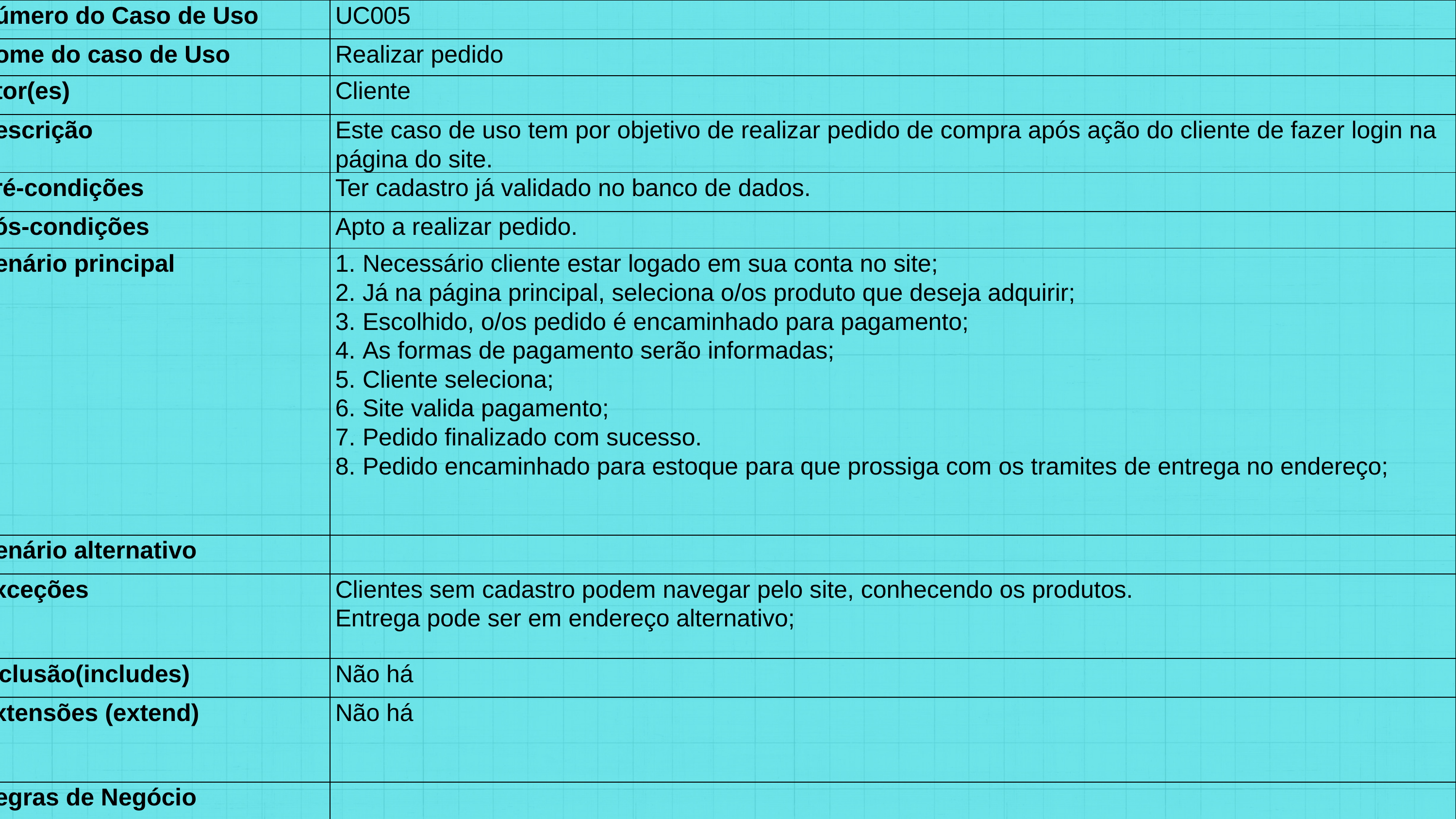

| Número do Caso de Uso | UC005 |
| --- | --- |
| Nome do caso de Uso | Realizar pedido |
| Ator(es) | Cliente |
| Descrição | Este caso de uso tem por objetivo de realizar pedido de compra após ação do cliente de fazer login na página do site. |
| Pré-condições | Ter cadastro já validado no banco de dados. |
| Pós-condições | Apto a realizar pedido. |
| Cenário principal | Necessário cliente estar logado em sua conta no site; Já na página principal, seleciona o/os produto que deseja adquirir; Escolhido, o/os pedido é encaminhado para pagamento; As formas de pagamento serão informadas; Cliente seleciona; Site valida pagamento; Pedido finalizado com sucesso. Pedido encaminhado para estoque para que prossiga com os tramites de entrega no endereço; |
| Cenário alternativo |  |
| Exceções | Clientes sem cadastro podem navegar pelo site, conhecendo os produtos. Entrega pode ser em endereço alternativo; |
| Inclusão(includes) | Não há |
| Extensões (extend) | Não há |
| Regras de Negócio |  |